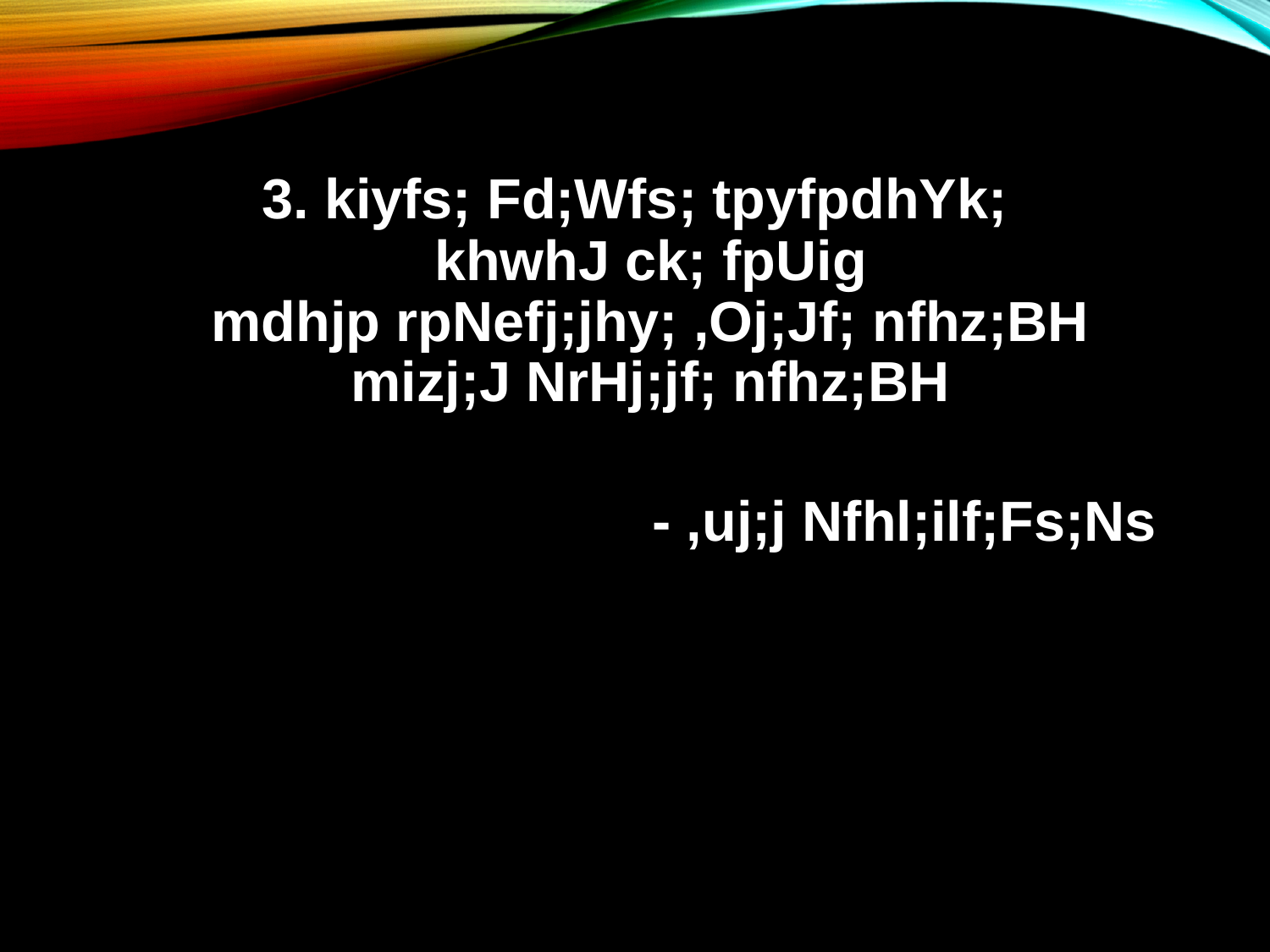

3. kiyfs; Fd;Wfs; tpyfpdhYk;
khwhJ ck; fpUig
mdhjp rpNefj;jhy; ,Oj;Jf; nfhz;BH
mizj;J NrHj;jf; nfhz;BH
					- ,uj;j Nfhl;ilf;Fs;Ns